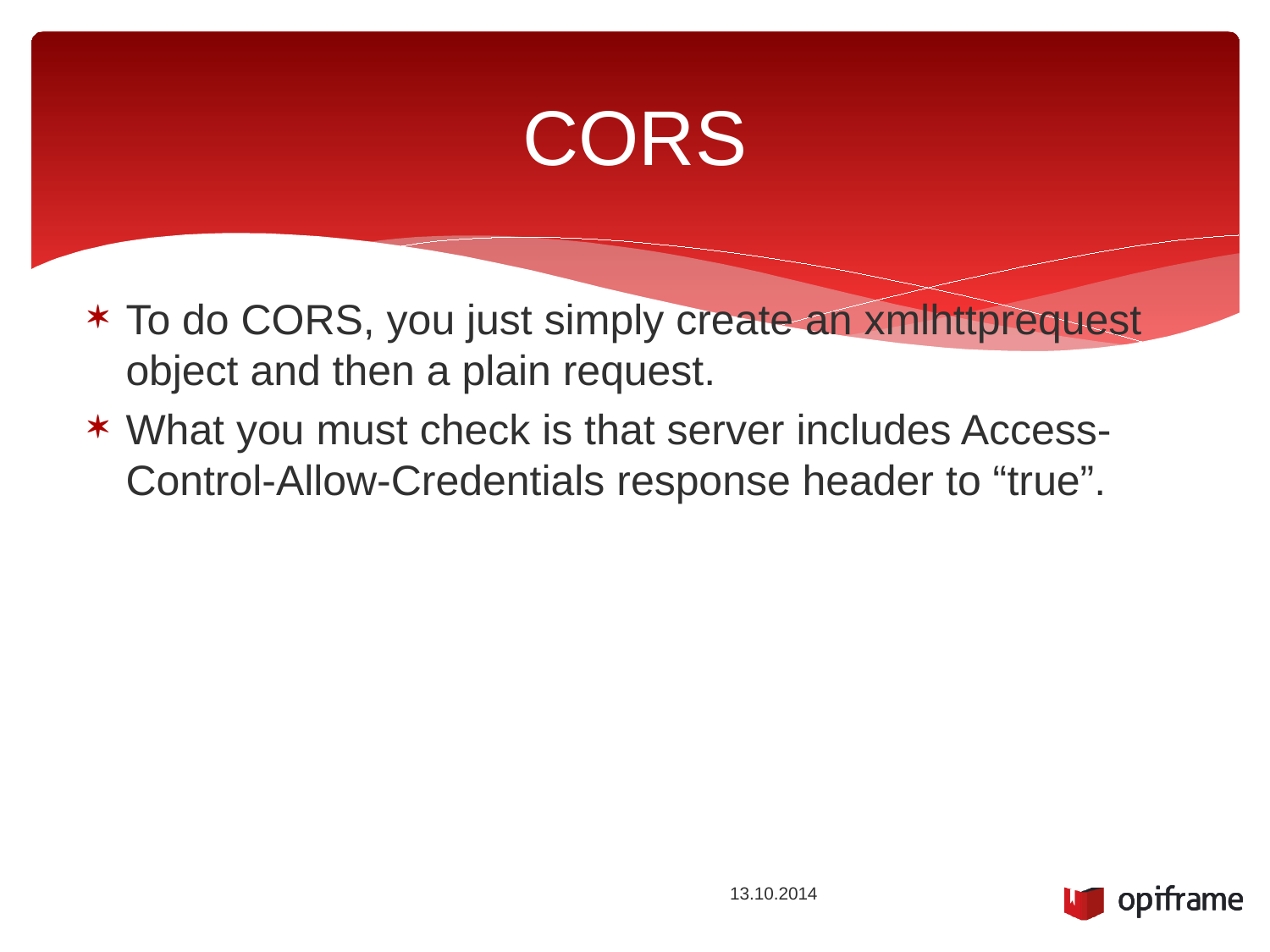

# CORS
To do CORS, you just simply create an xmlhttprequest object and then a plain request.
What you must check is that server includes Access-Control-Allow-Credentials response header to “true”.

13.10.2014